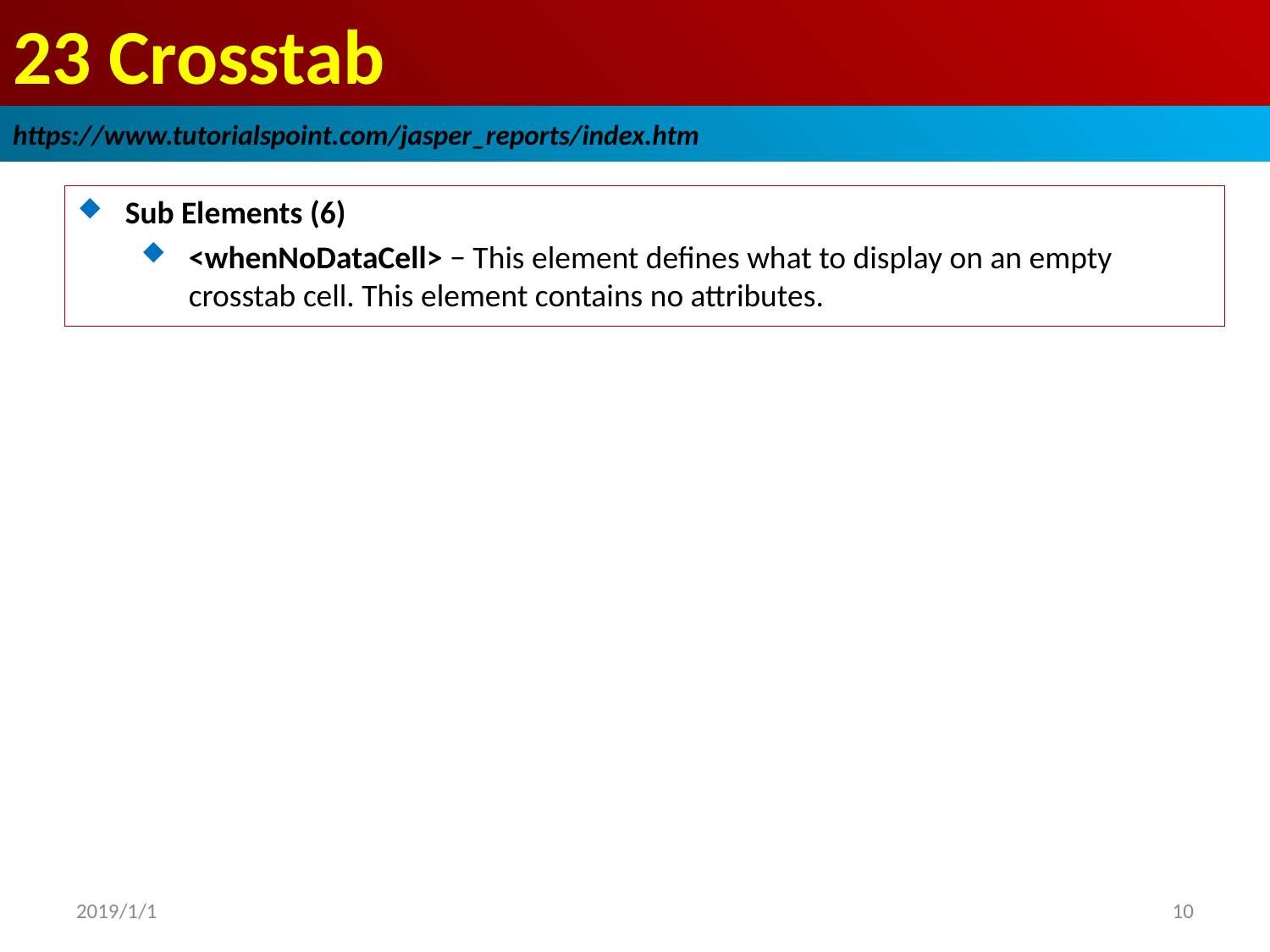

# 23 Crosstab
https://www.tutorialspoint.com/jasper_reports/index.htm
Sub Elements (6)
<whenNoDataCell> − This element defines what to display on an empty crosstab cell. This element contains no attributes.

2019/1/1
10